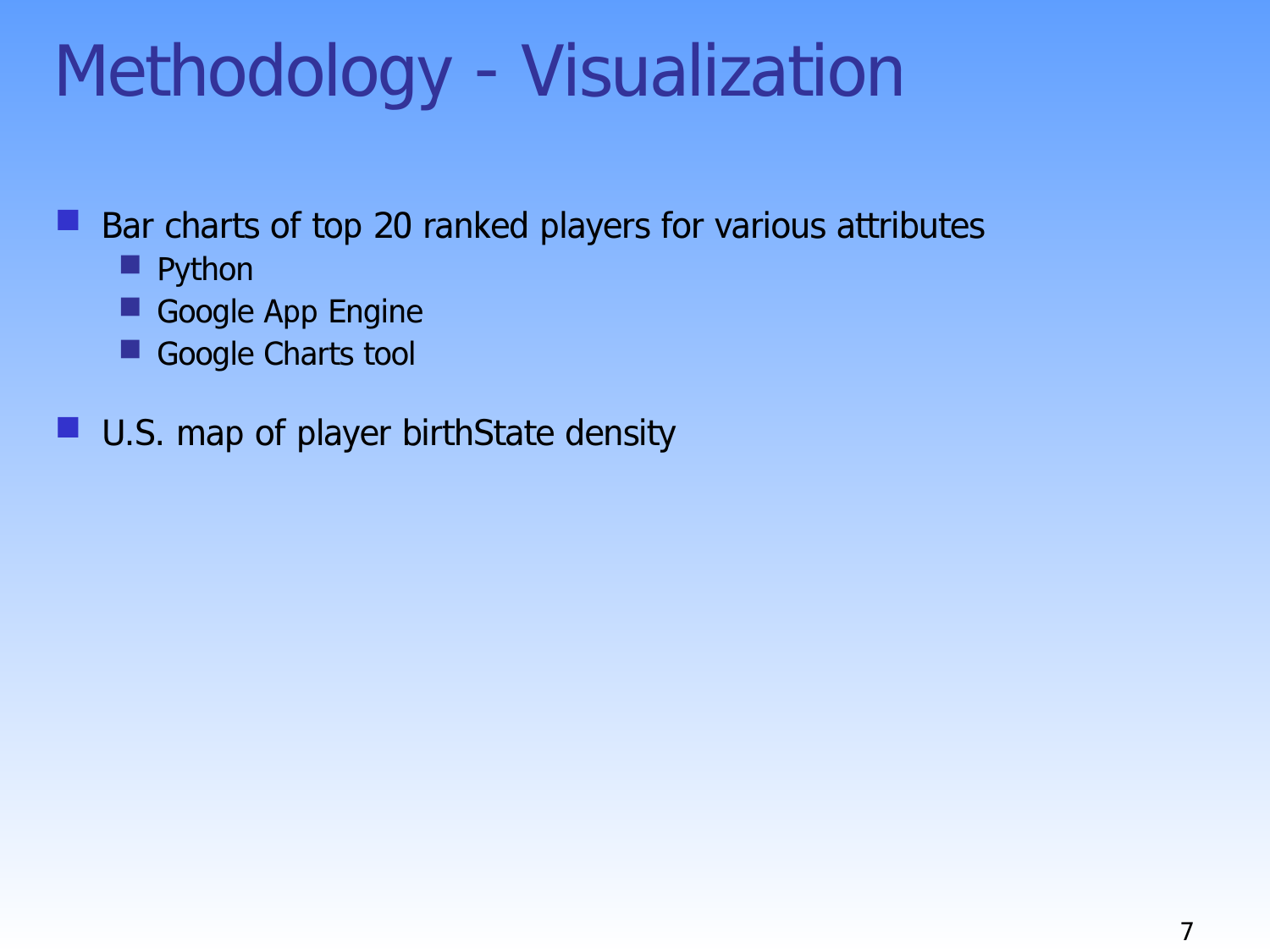

Methodology - Visualization
Bar charts of top 20 ranked players for various attributes
Python
Google App Engine
Google Charts tool
U.S. map of player birthState density
7